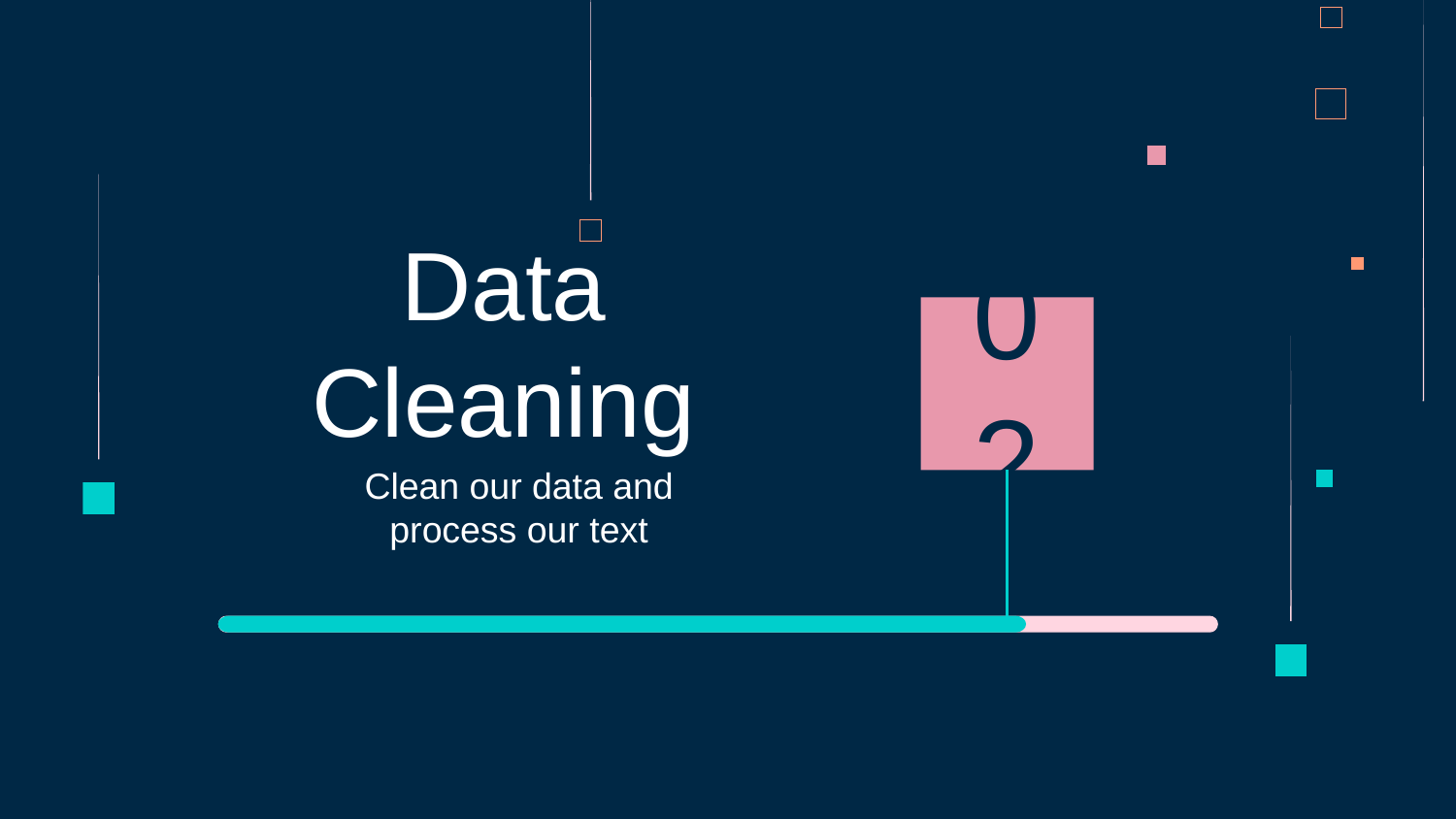

# Data Cleaning

02
Clean our data and process our text